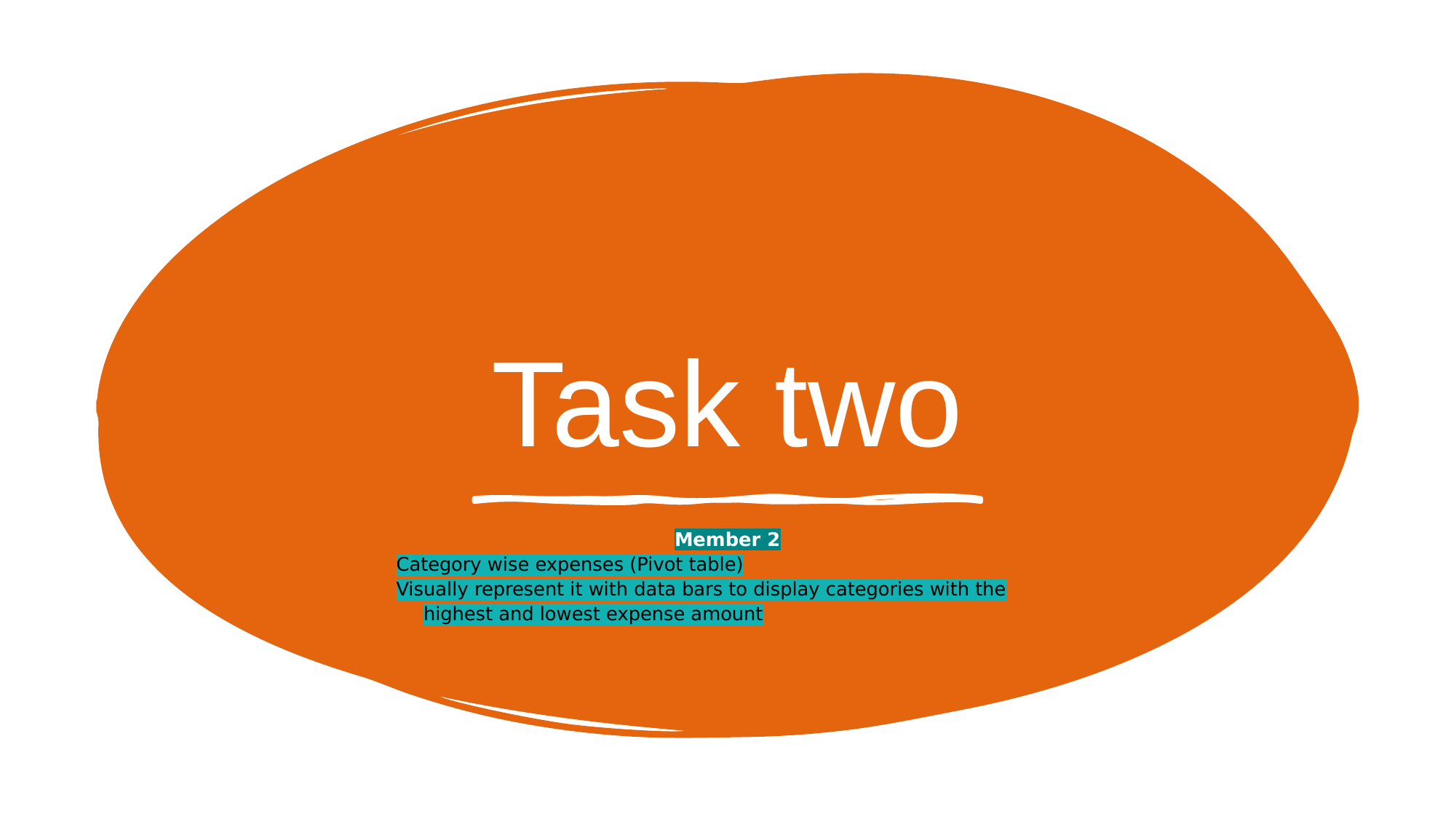

# Task two
Member 2
Category wise expenses (Pivot table)
Visually represent it with data bars to display categories with the highest and lowest expense amount